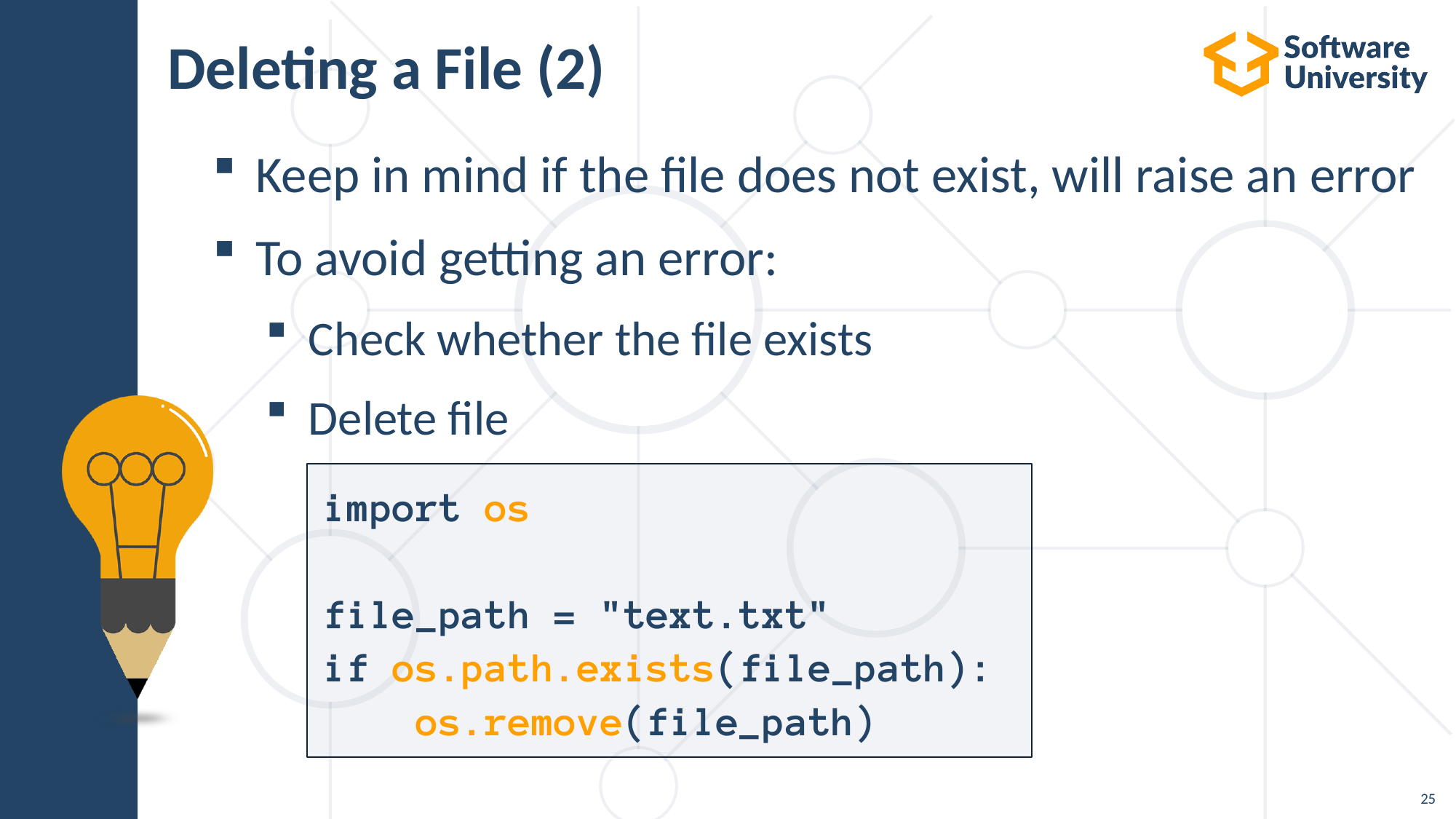

# Deleting a File (2)
Keep in mind if the file does not exist, will raise an error
To avoid getting an error:
Check whether the file exists
Delete file
import os

file_path = "text.txt"
if os.path.exists(file_path):
    os.remove(file_path)
25